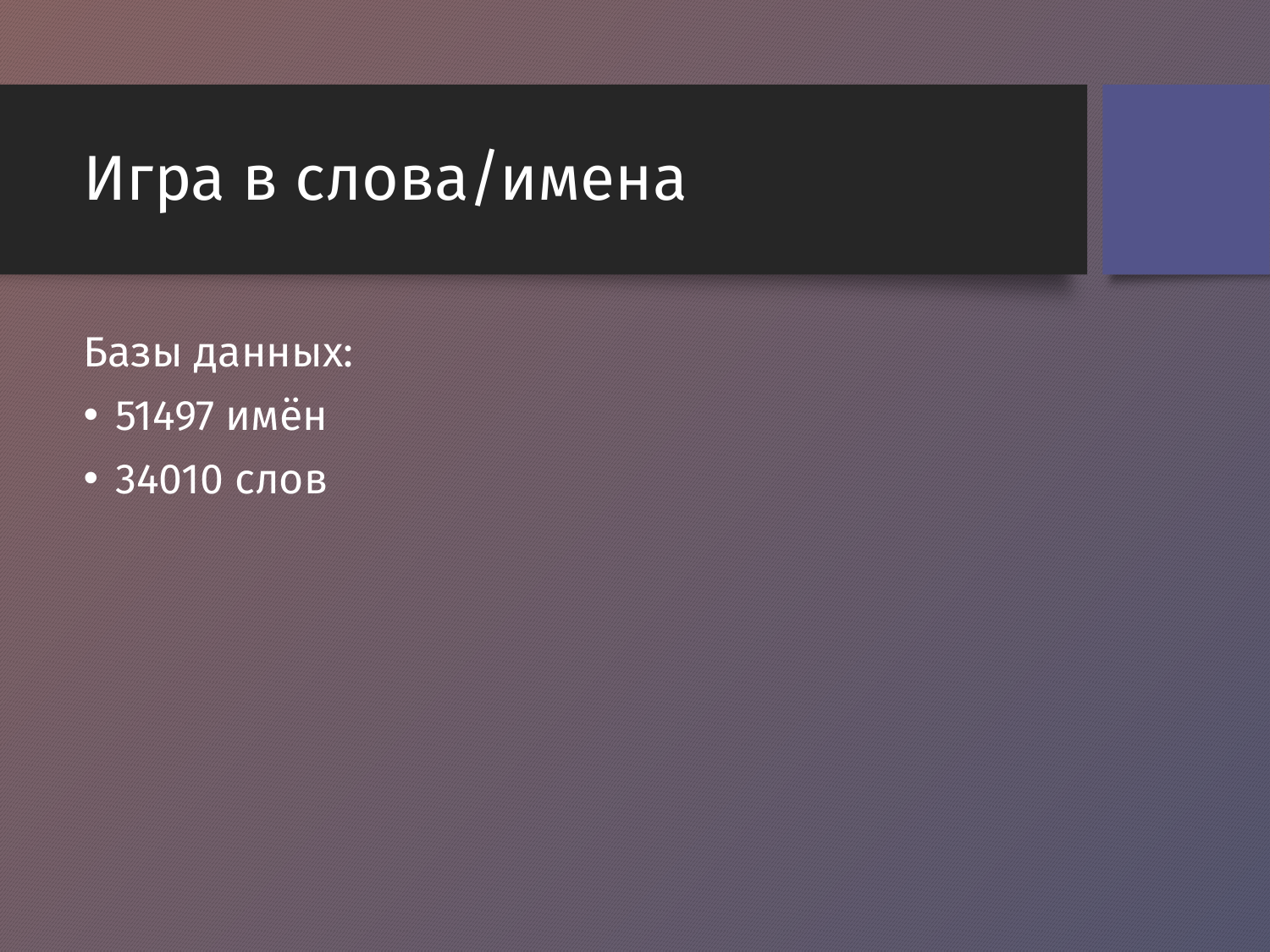

# Игра в слова/имена
Базы данных:
51497 имён
34010 слов